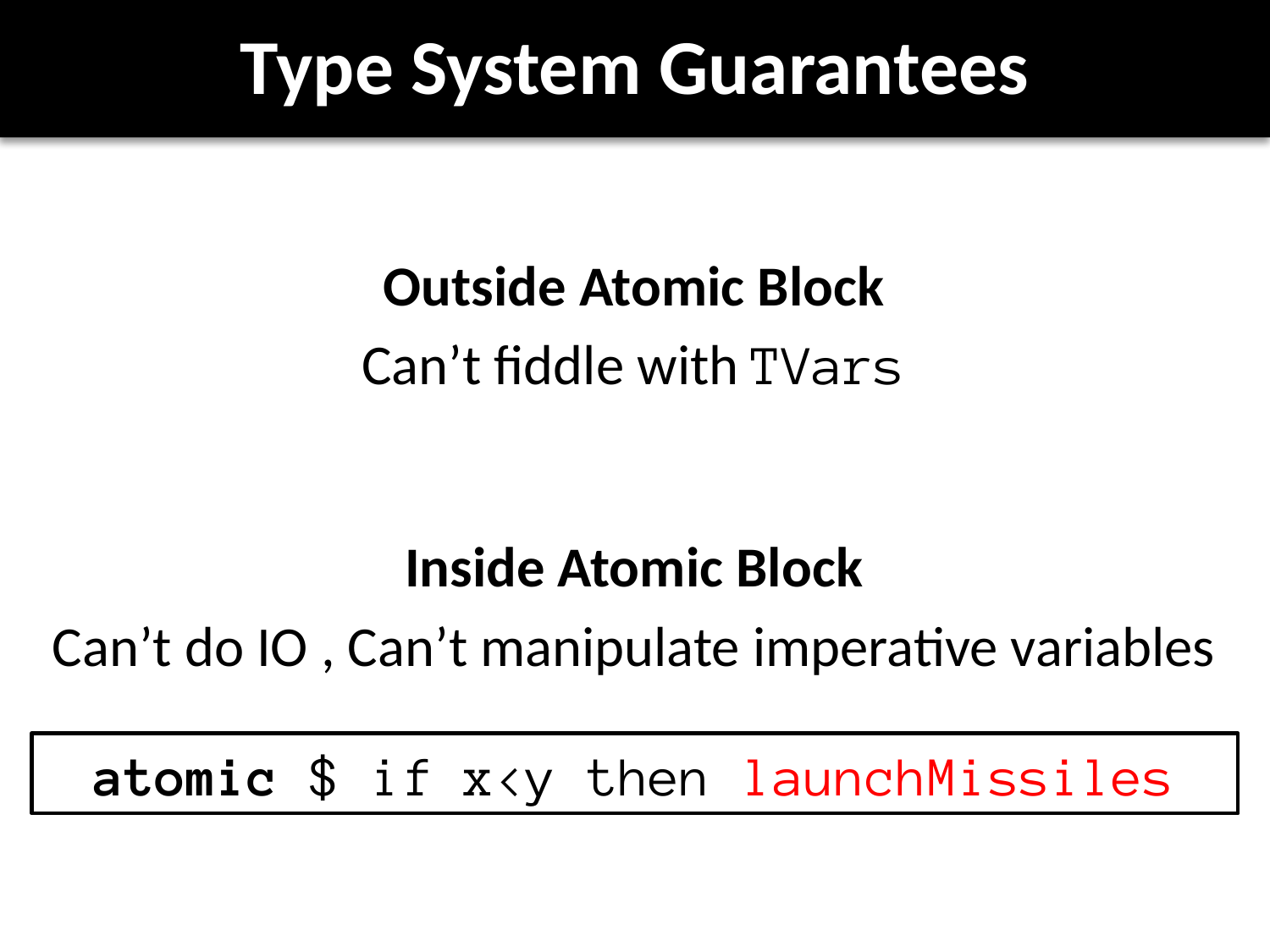

# Type System Guarantees
Outside Atomic Block
Can’t fiddle with TVars

Inside Atomic Block
Can’t do IO , Can’t manipulate imperative variables
atomic $ if x<y then launchMissiles